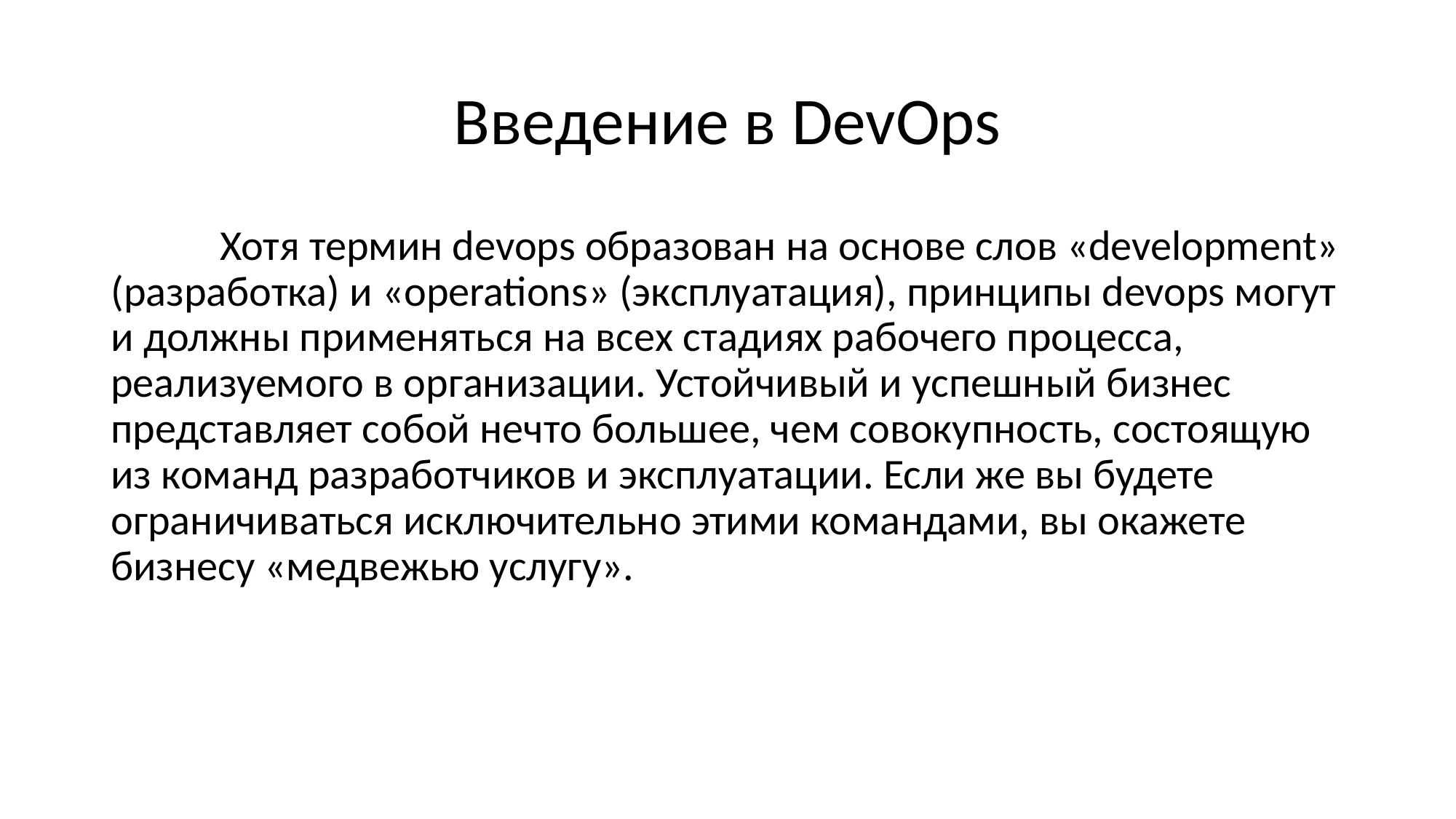

# Введение в DevOps
	Хотя термин devops образован на основе слов «development» (разработка) и «operations» (эксплуатация), принципы devops могут и должны применяться на всех стадиях рабочего процесса, реализуемого в организации. Устойчивый и успешный бизнес представляет собой нечто большее, чем совокупность, состоящую из команд разработчиков и эксплуатации. Если же вы будете ограничиваться исключительно этими командами, вы окажете бизнесу «медвежью услугу».